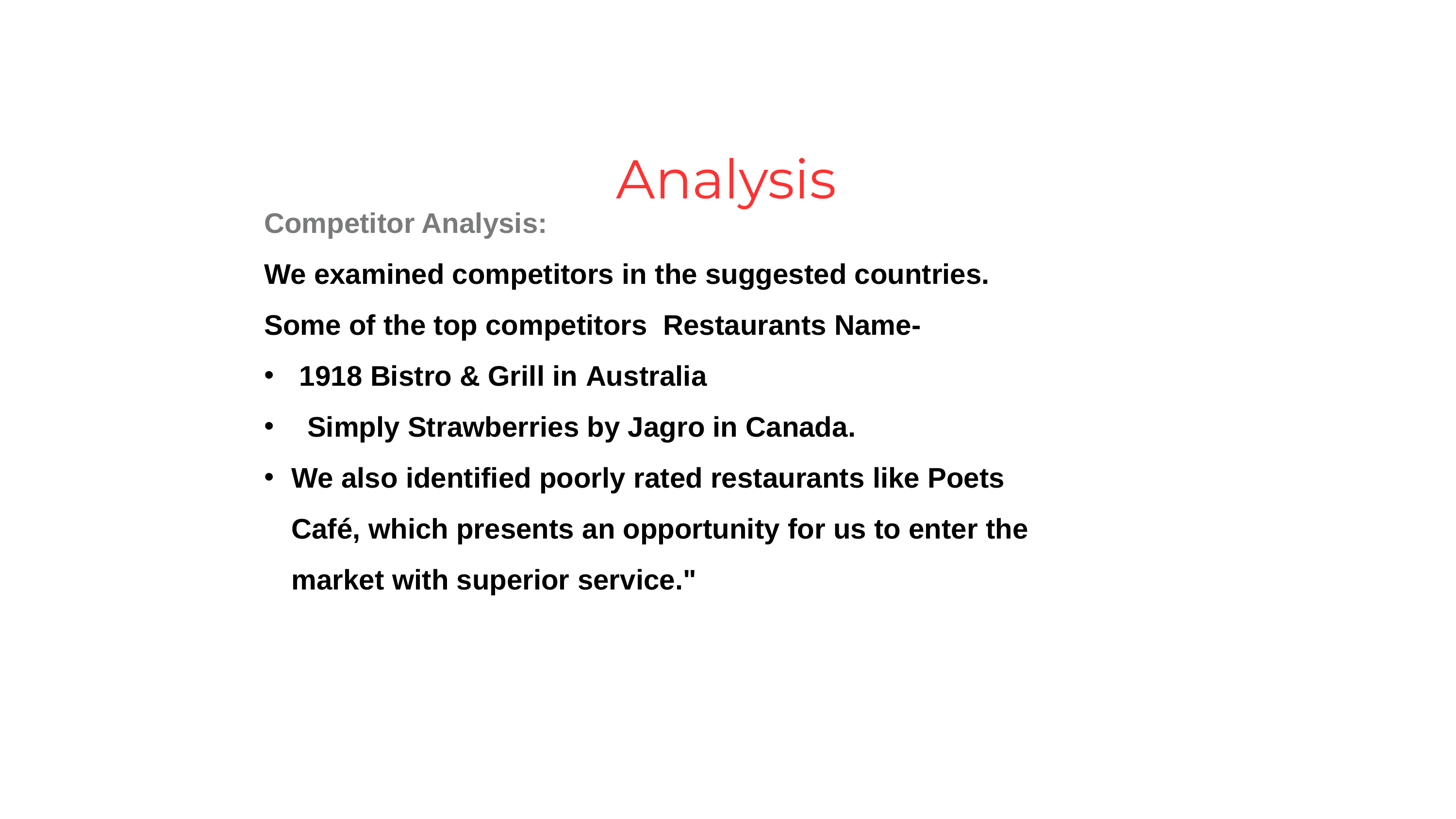

Analysis
Competitor Analysis:
We examined competitors in the suggested countries.
Some of the top competitors  Restaurants Name-
 1918 Bistro & Grill in Australia
  Simply Strawberries by Jagro in Canada.
We also identified poorly rated restaurants like Poets Café, which presents an opportunity for us to enter the market with superior service."